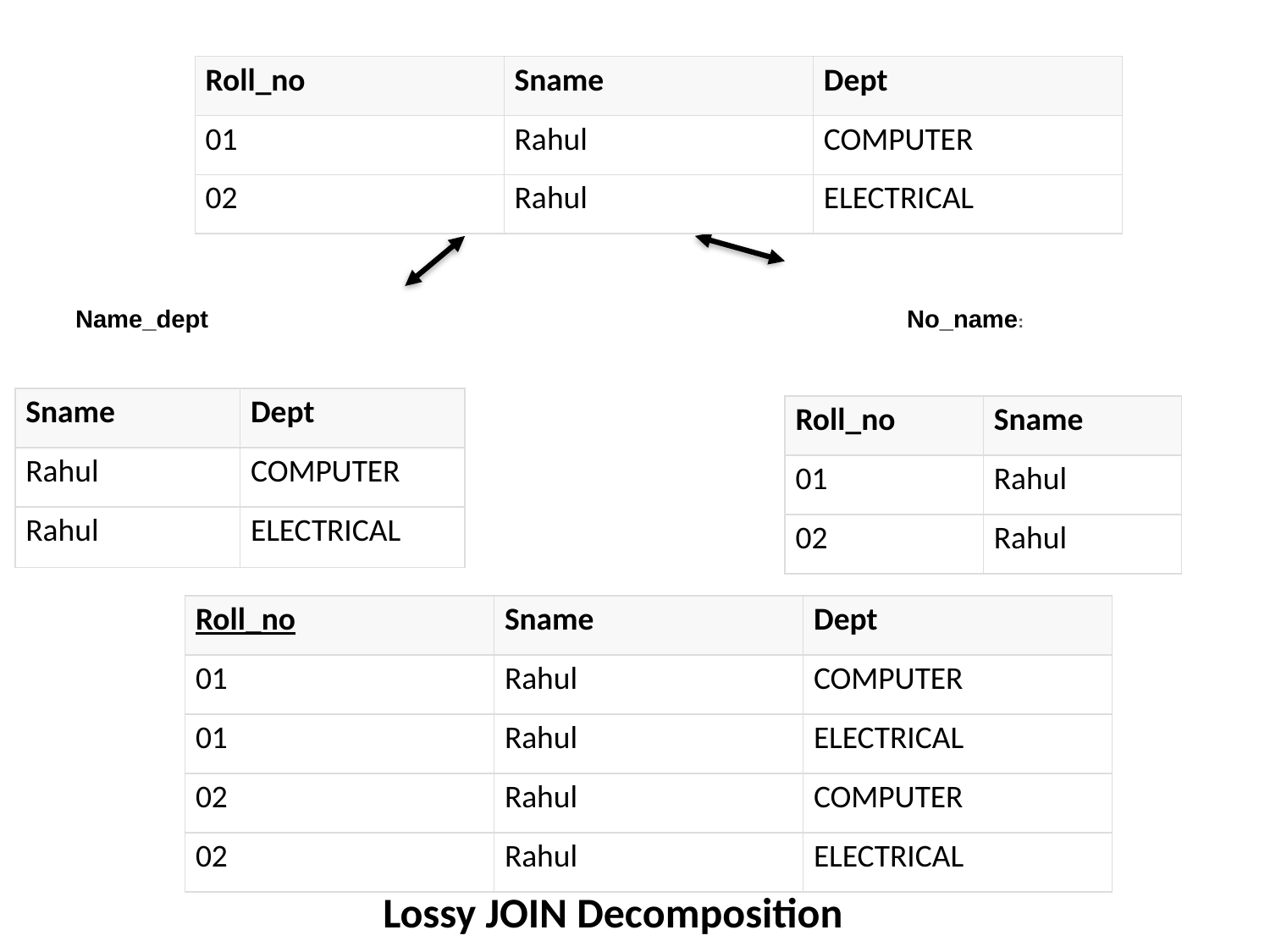

| Roll\_no | Sname | Dept |
| --- | --- | --- |
| 01 | Rahul | COMPUTER |
| 02 | Rahul | ELECTRICAL |
Name_dept                                                                                                                                               No_name:

| Sname | Dept |
| --- | --- |
| Rahul | COMPUTER |
| Rahul | ELECTRICAL |
| Roll\_no | Sname |
| --- | --- |
| 01 | Rahul |
| 02 | Rahul |
| Roll\_no | Sname | Dept |
| --- | --- | --- |
| 01 | Rahul | COMPUTER |
| 01 | Rahul | ELECTRICAL |
| 02 | Rahul | COMPUTER |
| 02 | Rahul | ELECTRICAL |

Lossy JOIN Decomposition